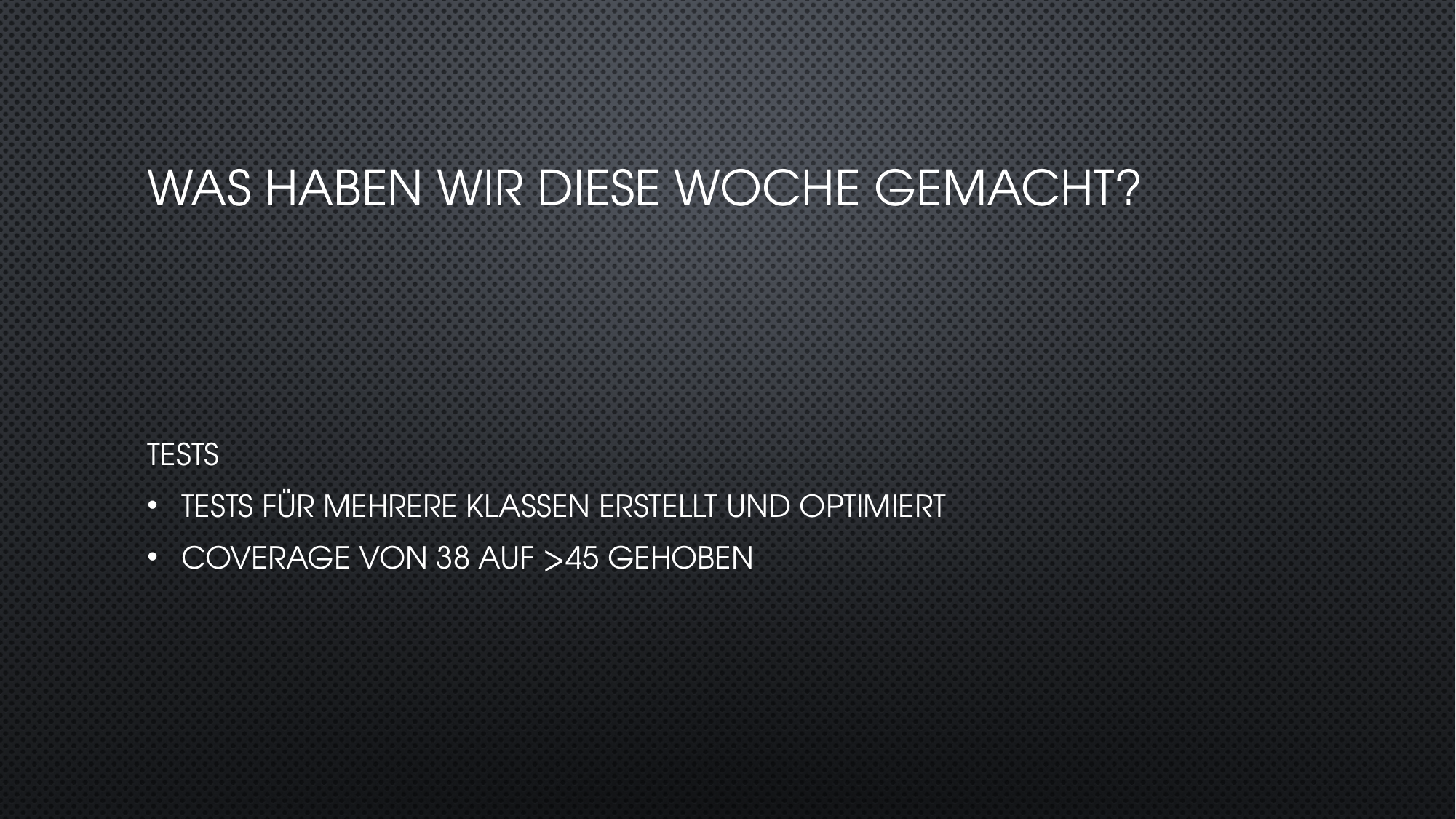

# Was haben wir diese Woche gemacht?
Tests
Tests für mehrere klassen erstellt und optimiert
Coverage von 38 auf >45 gehoben